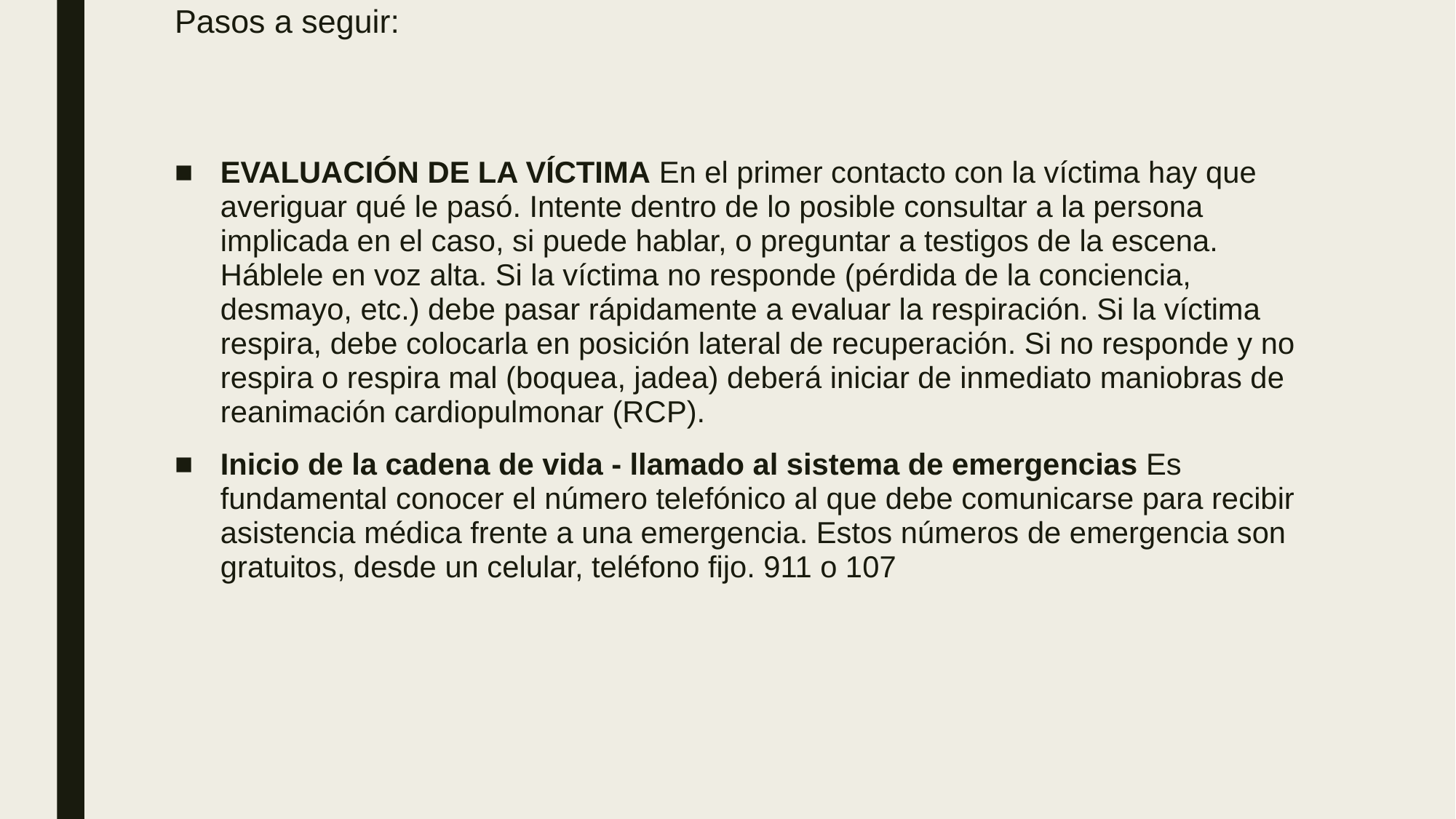

# Pasos a seguir:
EVALUACIÓN DE LA VÍCTIMA En el primer contacto con la víctima hay que averiguar qué le pasó. Intente dentro de lo posible consultar a la persona implicada en el caso, si puede hablar, o preguntar a testigos de la escena. Háblele en voz alta. Si la víctima no responde (pérdida de la conciencia, desmayo, etc.) debe pasar rápidamente a evaluar la respiración. Si la víctima respira, debe colocarla en posición lateral de recuperación. Si no responde y no respira o respira mal (boquea, jadea) deberá iniciar de inmediato maniobras de reanimación cardiopulmonar (RCP).
Inicio de la cadena de vida - llamado al sistema de emergencias Es fundamental conocer el número telefónico al que debe comunicarse para recibir asistencia médica frente a una emergencia. Estos números de emergencia son gratuitos, desde un celular, teléfono fijo. 911 o 107